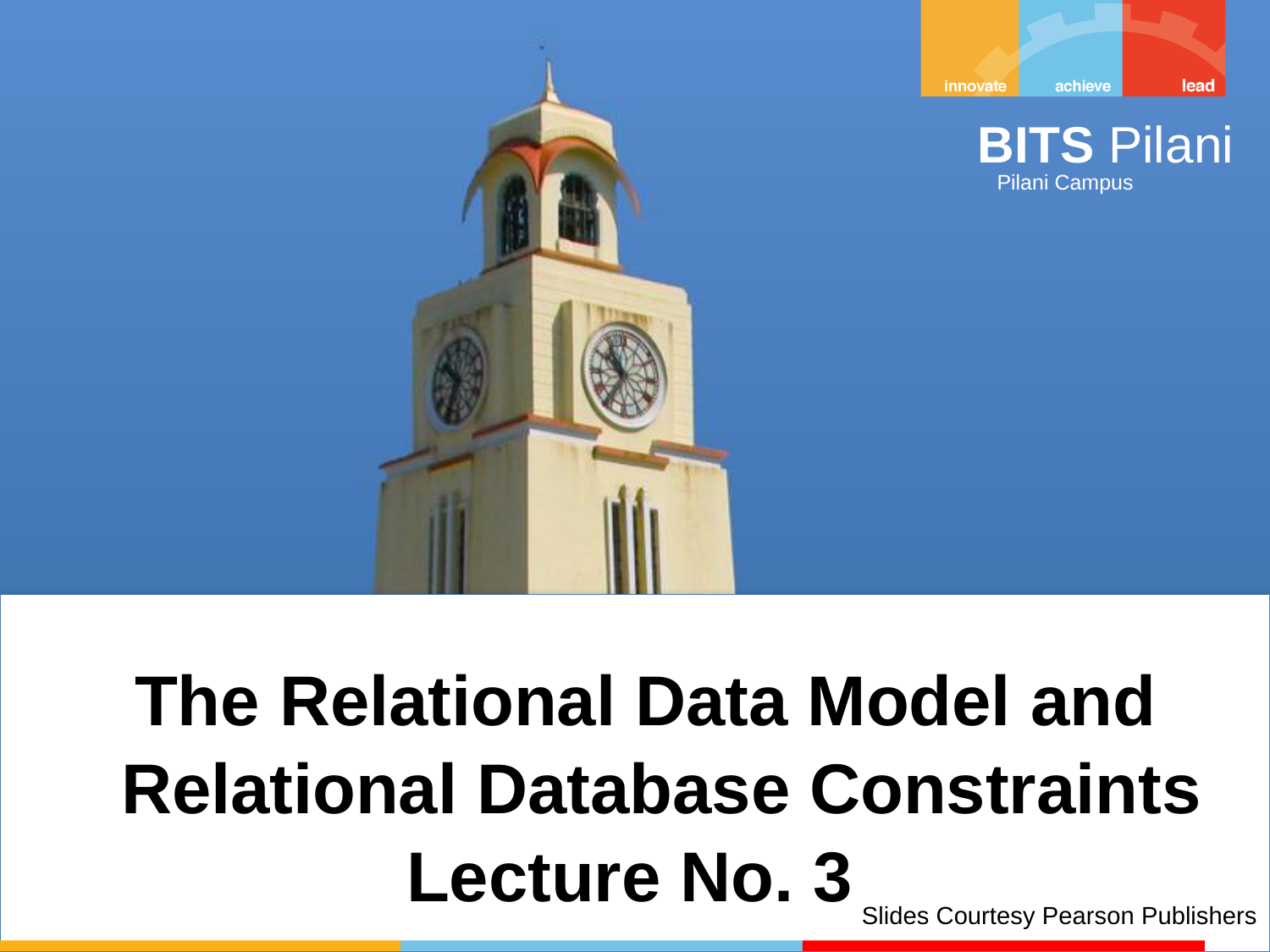

The Relational Data Model and Relational Database Constraints
Lecture No. 3
Slides Courtesy Pearson Publishers